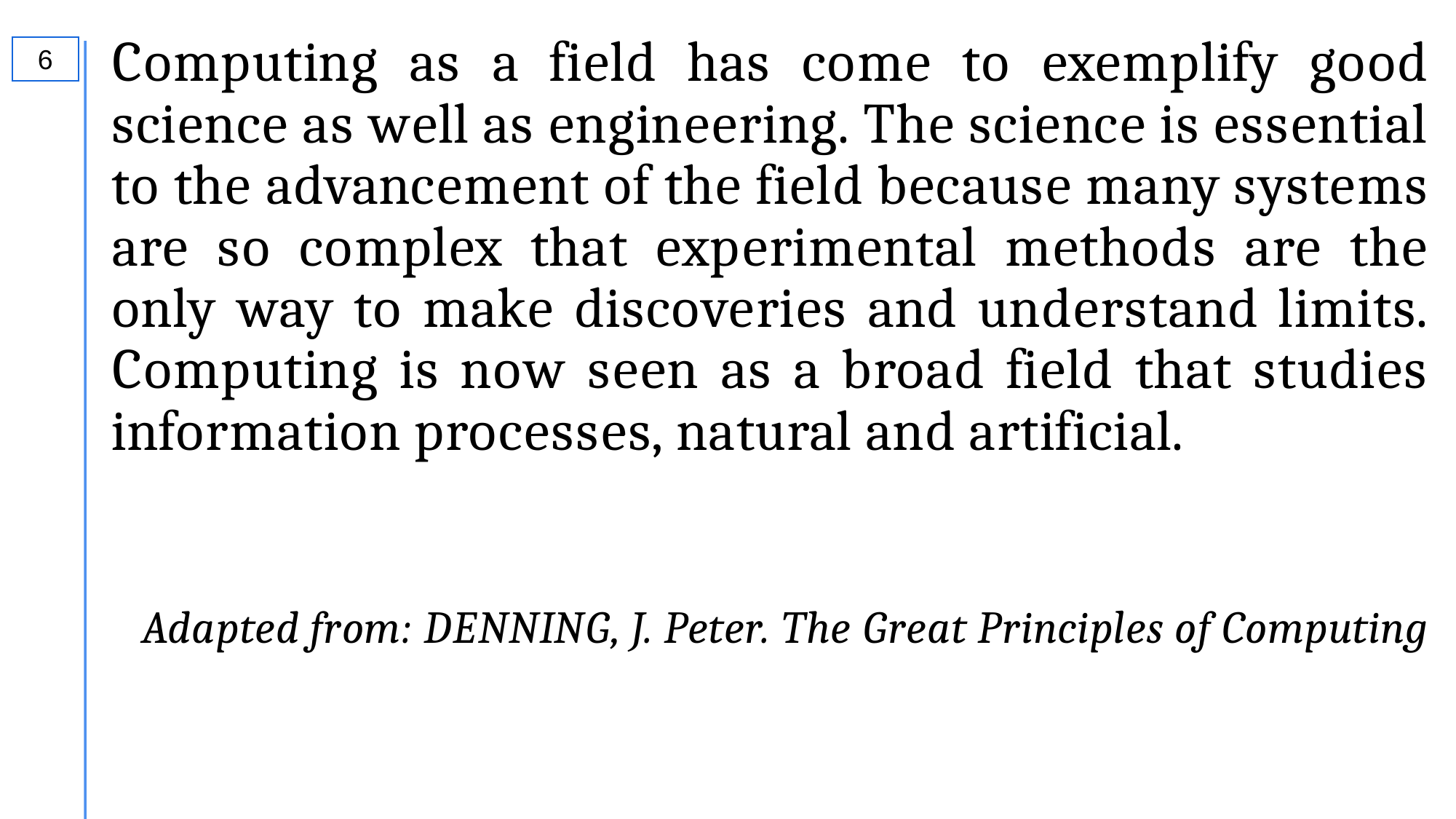

Computing as a field has come to exemplify good science as well as engineering. The science is essential to the advancement of the field because many systems are so complex that experimental methods are the only way to make discoveries and understand limits. Computing is now seen as a broad field that studies information processes, natural and artificial.

Adapted from: DENNING, J. Peter. The Great Principles of Computing
6
# .